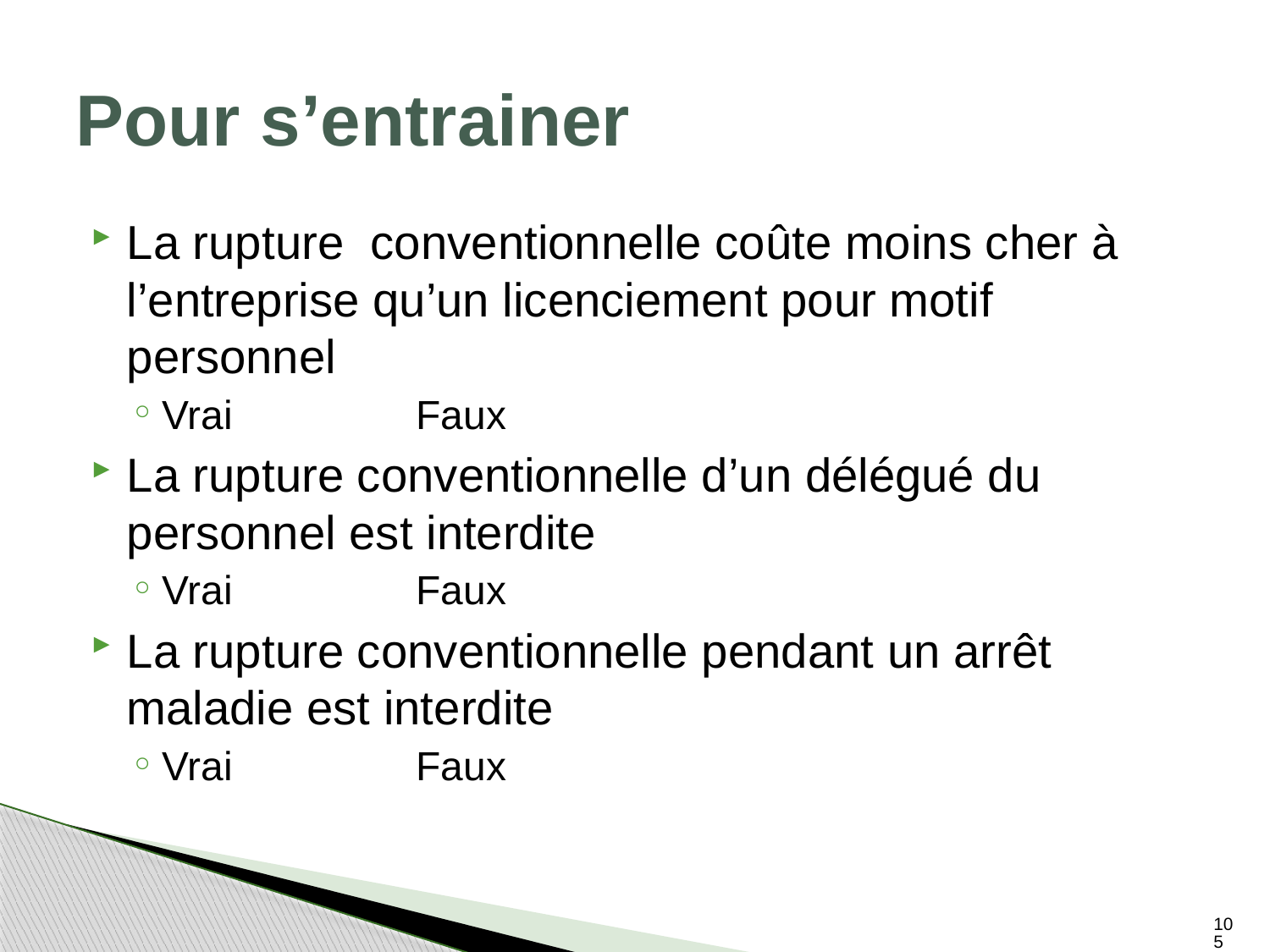

# Pour s’entrainer
La rupture  conventionnelle coûte moins cher à l’entreprise qu’un licenciement pour motif personnel
Vrai 		Faux
La rupture conventionnelle d’un délégué du personnel est interdite
Vrai		Faux
La rupture conventionnelle pendant un arrêt maladie est interdite
Vrai		Faux

105